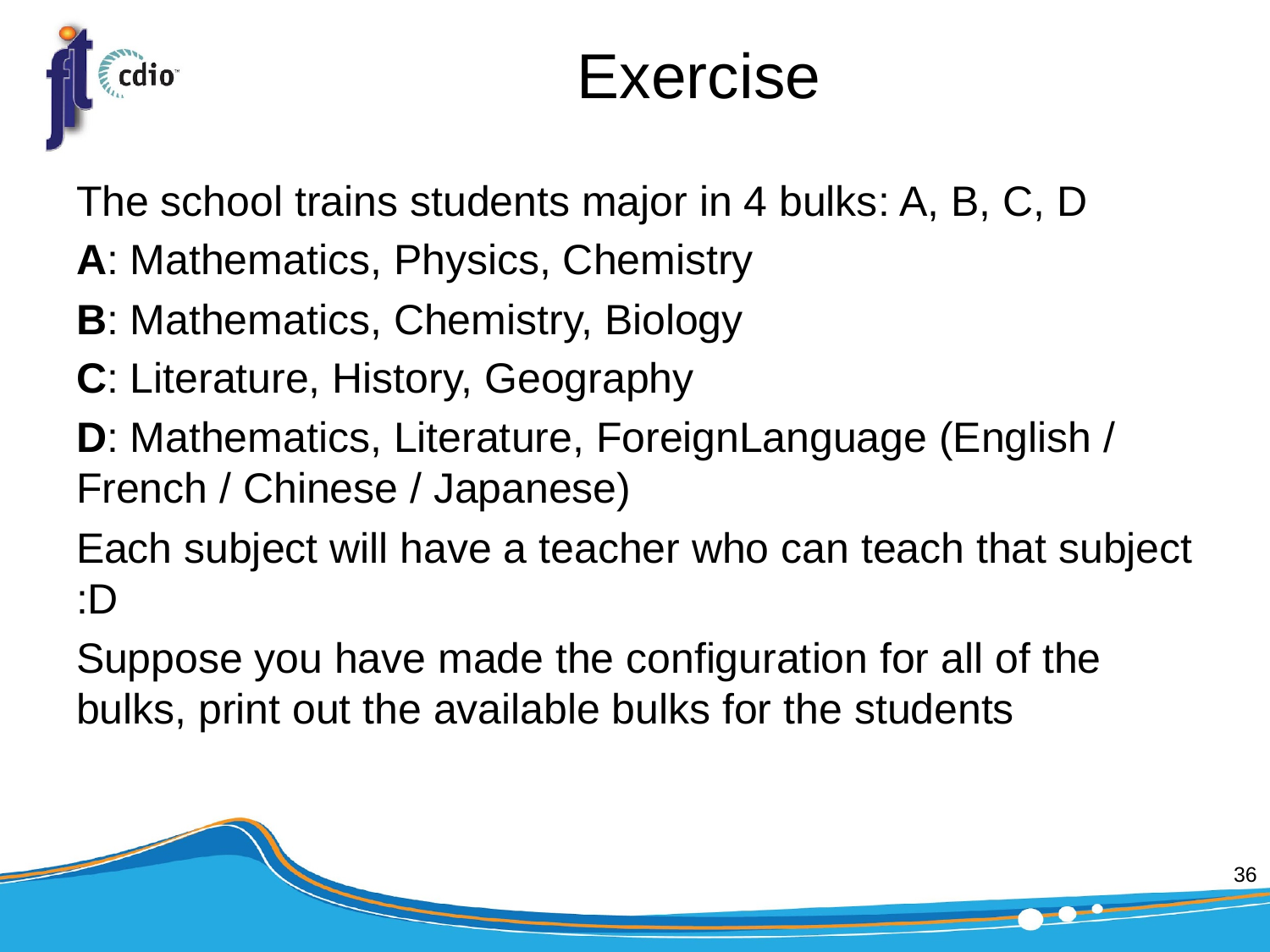

# Exercise
The school trains students major in 4 bulks: A, B, C, D
A: Mathematics, Physics, Chemistry
B: Mathematics, Chemistry, Biology
C: Literature, History, Geography
D: Mathematics, Literature, ForeignLanguage (English / French / Chinese / Japanese)
Each subject will have a teacher who can teach that subject :D
Suppose you have made the configuration for all of the bulks, print out the available bulks for the students
36